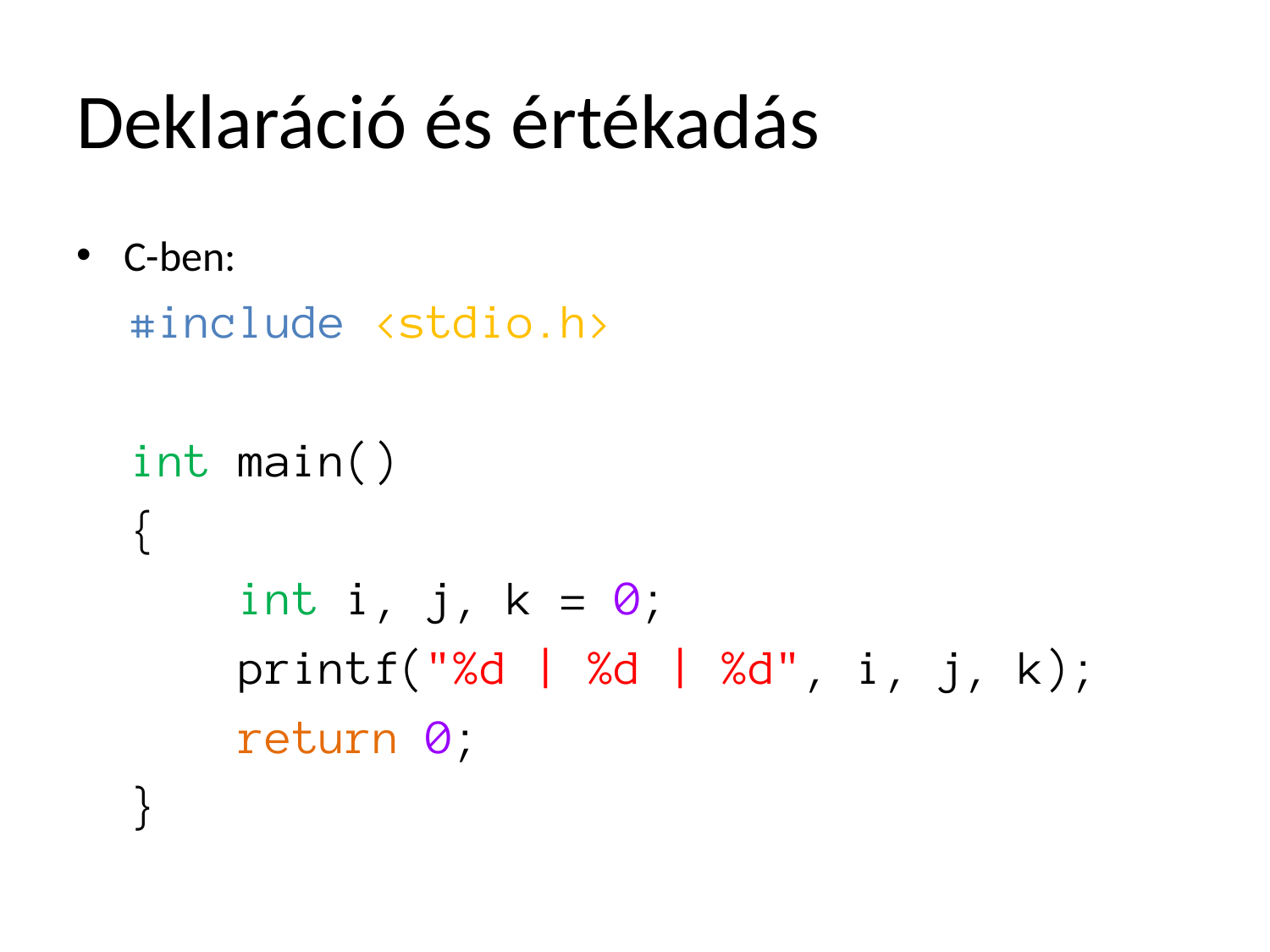

# Deklaráció és értékadás
C-ben:
#include <stdio.h>

int main()
{
    int i, j, k = 0;
    printf("%d | %d | %d", i, j, k);
    return 0;
}